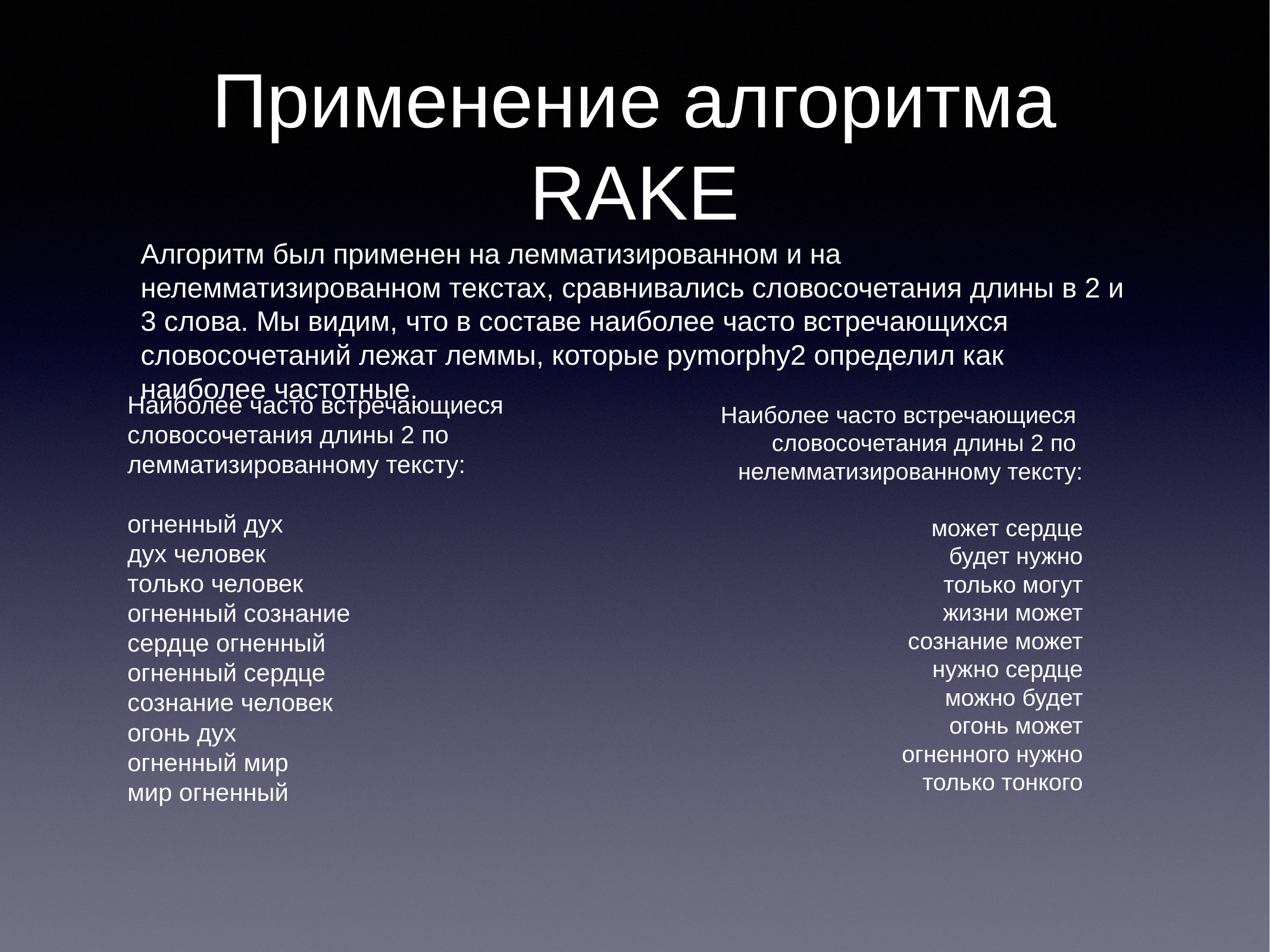

# Применение алгоритма RAKE
Алгоритм был применен на лемматизированном и на нелемматизированном текстах, сравнивались словосочетания длины в 2 и 3 слова. Мы видим, что в составе наиболее часто встречающихся словосочетаний лежат леммы, которые pymorphy2 определил как наиболее частотные.
Наиболее часто встречающиеся
словосочетания длины 2 по
лемматизированному тексту:

огненный дух
дух человек
только человек
огненный сознание
сердце огненный
огненный сердце
сознание человек
огонь дух
огненный мир
мир огненный
Наиболее часто встречающиеся
словосочетания длины 2 по
нелемматизированному тексту:

может сердце
будет нужно
только могут
жизни может
сознание может
нужно сердце
можно будет
огонь может
огненного нужно
только тонкого